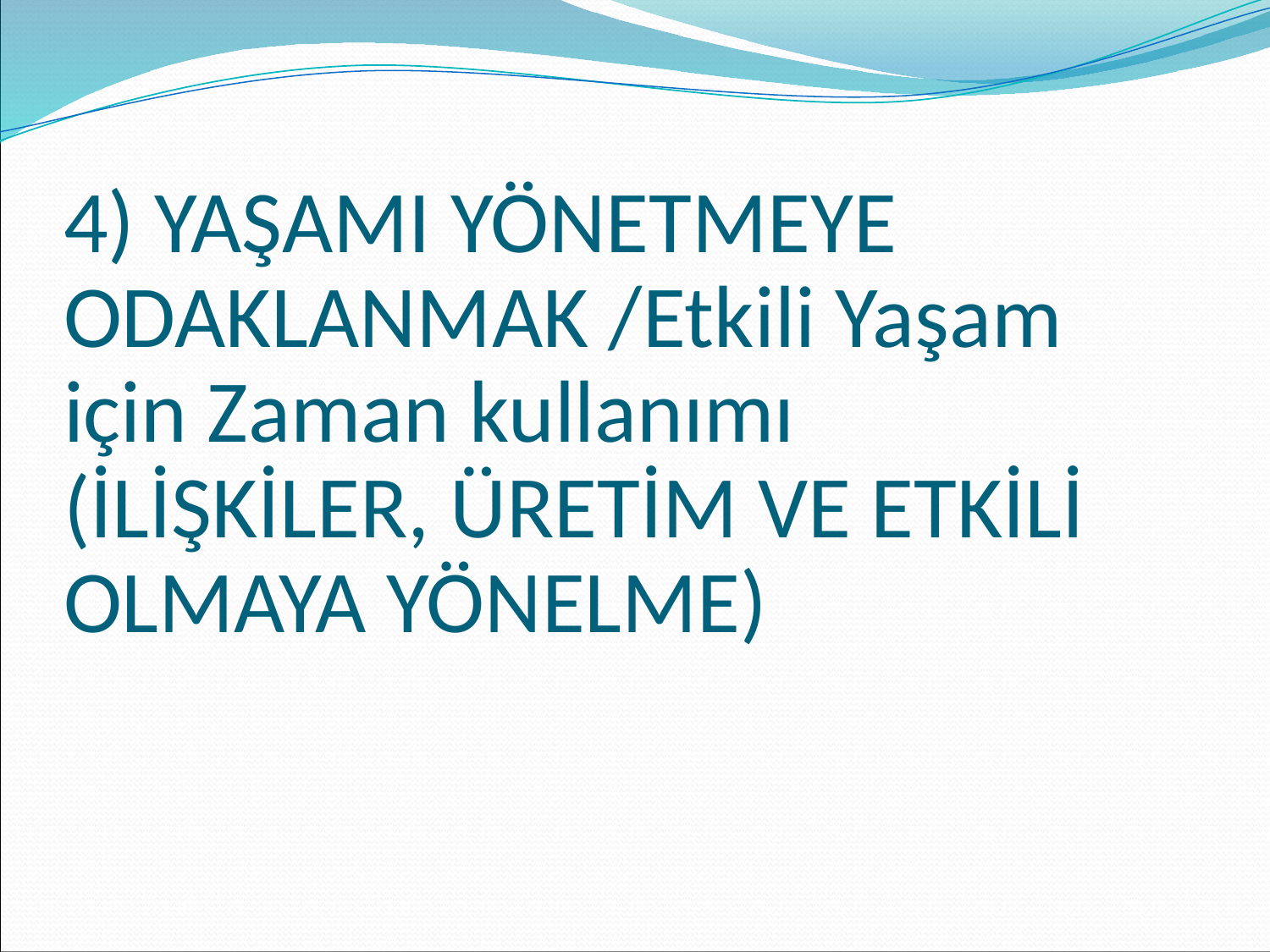

# 4) YAŞAMI YÖNETMEYE ODAKLANMAK /Etkili Yaşam için Zaman kullanımı (İLİŞKİLER, ÜRETİM VE ETKİLİ OLMAYA YÖNELME)